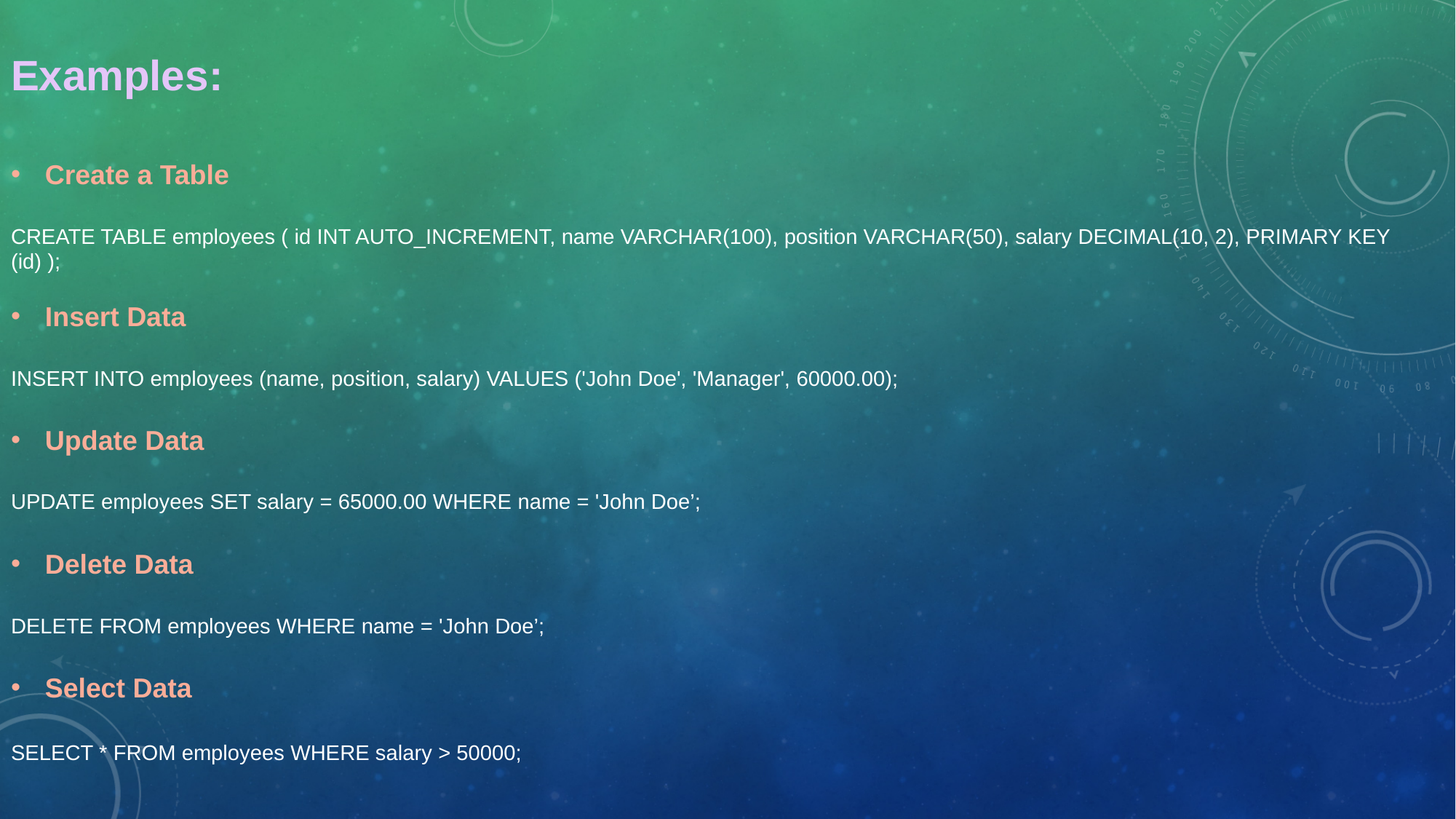

Examples:

Create a Table

CREATE TABLE employees ( id INT AUTO_INCREMENT, name VARCHAR(100), position VARCHAR(50), salary DECIMAL(10, 2), PRIMARY KEY (id) );

Insert Data

INSERT INTO employees (name, position, salary) VALUES ('John Doe', 'Manager', 60000.00);

Update Data

UPDATE employees SET salary = 65000.00 WHERE name = 'John Doe’;

Delete Data

DELETE FROM employees WHERE name = 'John Doe’;

Select Data

SELECT * FROM employees WHERE salary > 50000;